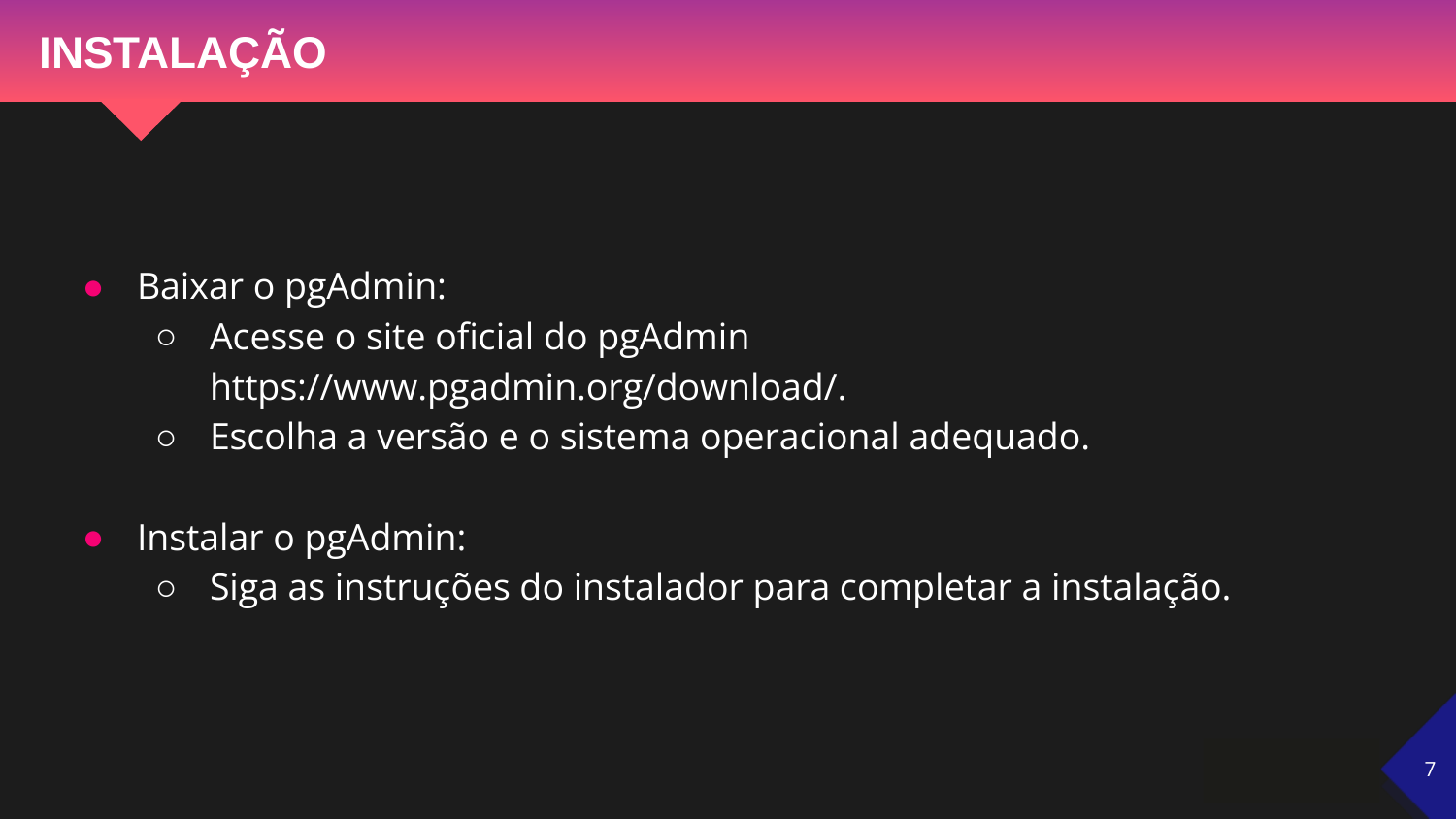

# INSTALAÇÃO
Baixar o pgAdmin:
Acesse o site oficial do pgAdmin https://www.pgadmin.org/download/.
Escolha a versão e o sistema operacional adequado.

Instalar o pgAdmin:
Siga as instruções do instalador para completar a instalação.
7